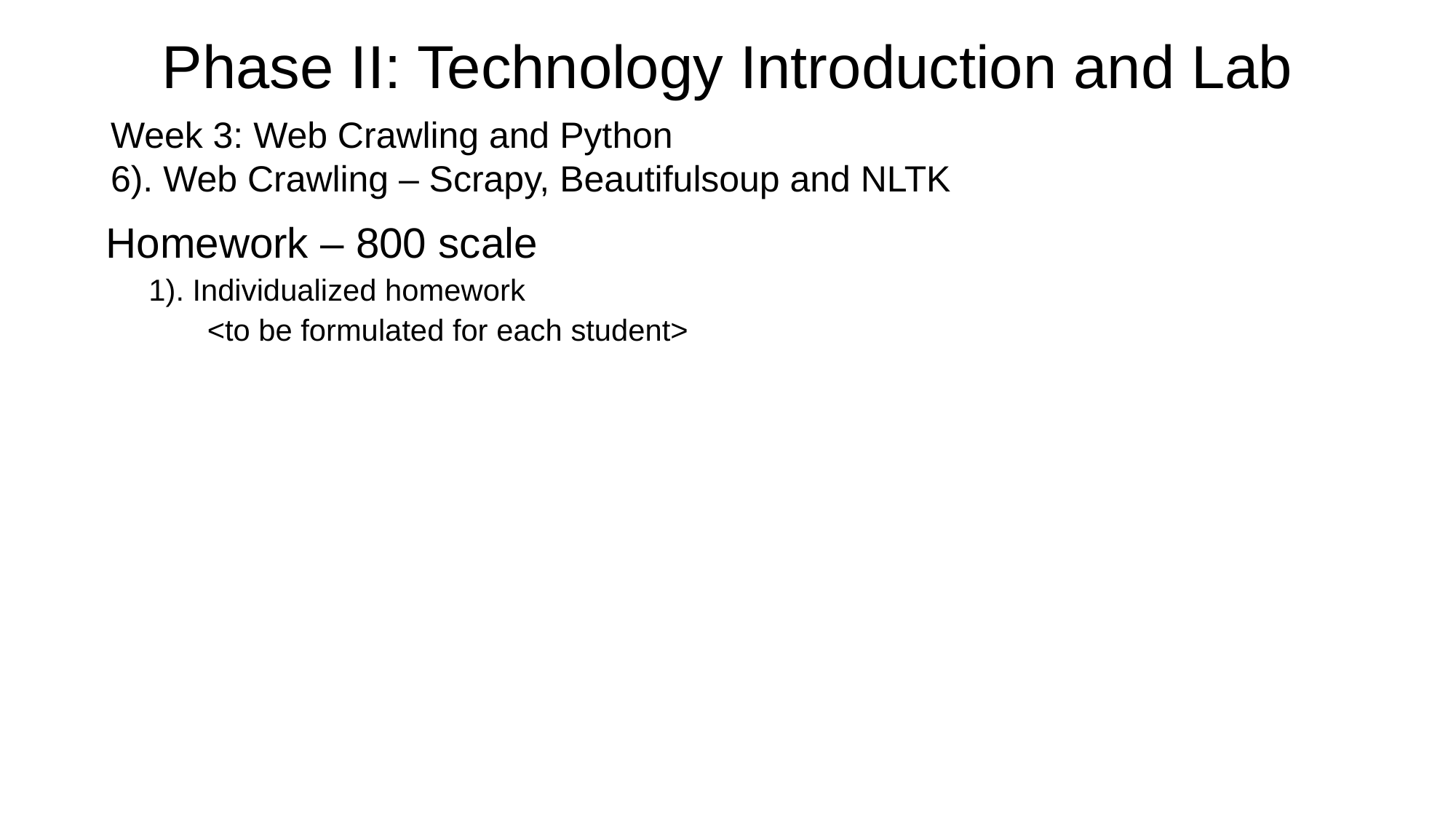

Phase II: Technology Introduction and Lab
Week 3: Web Crawling and Python
6). Web Crawling – Scrapy, Beautifulsoup and NLTK
 Homework – 800 scale
1). Individualized homework
       <to be formulated for each student>